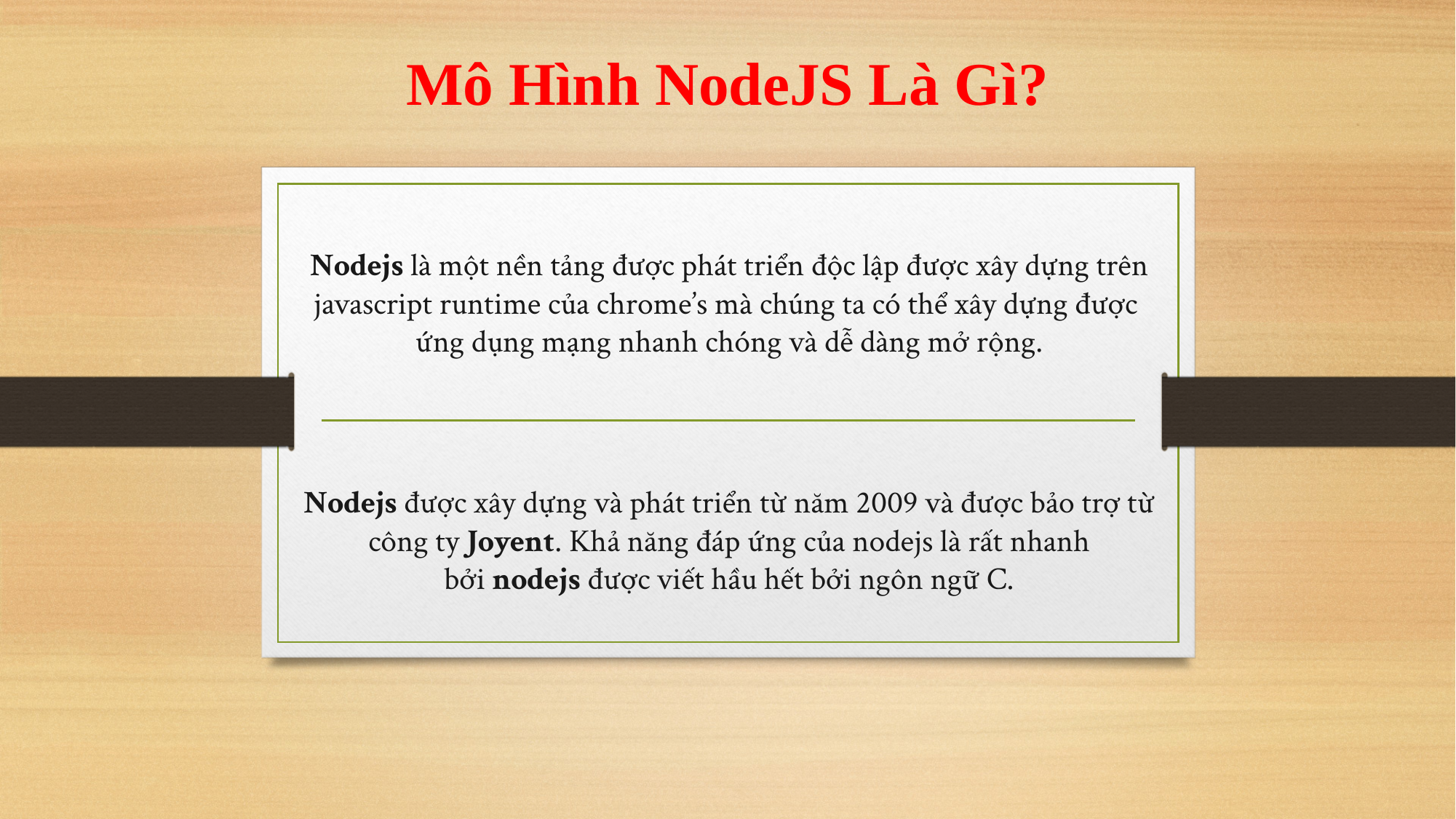

# Mô Hình NodeJS Là Gì?

Nodejs là một nền tảng được phát triển độc lập được xây dựng trên javascript runtime của chrome’s mà chúng ta có thể xây dựng được  ứng dụng mạng nhanh chóng và dễ dàng mở rộng.

Nodejs được xây dựng và phát triển từ năm 2009 và được bảo trợ từ công ty Joyent. Khả năng đáp ứng của nodejs là rất nhanh bởi nodejs được viết hầu hết bởi ngôn ngữ C.